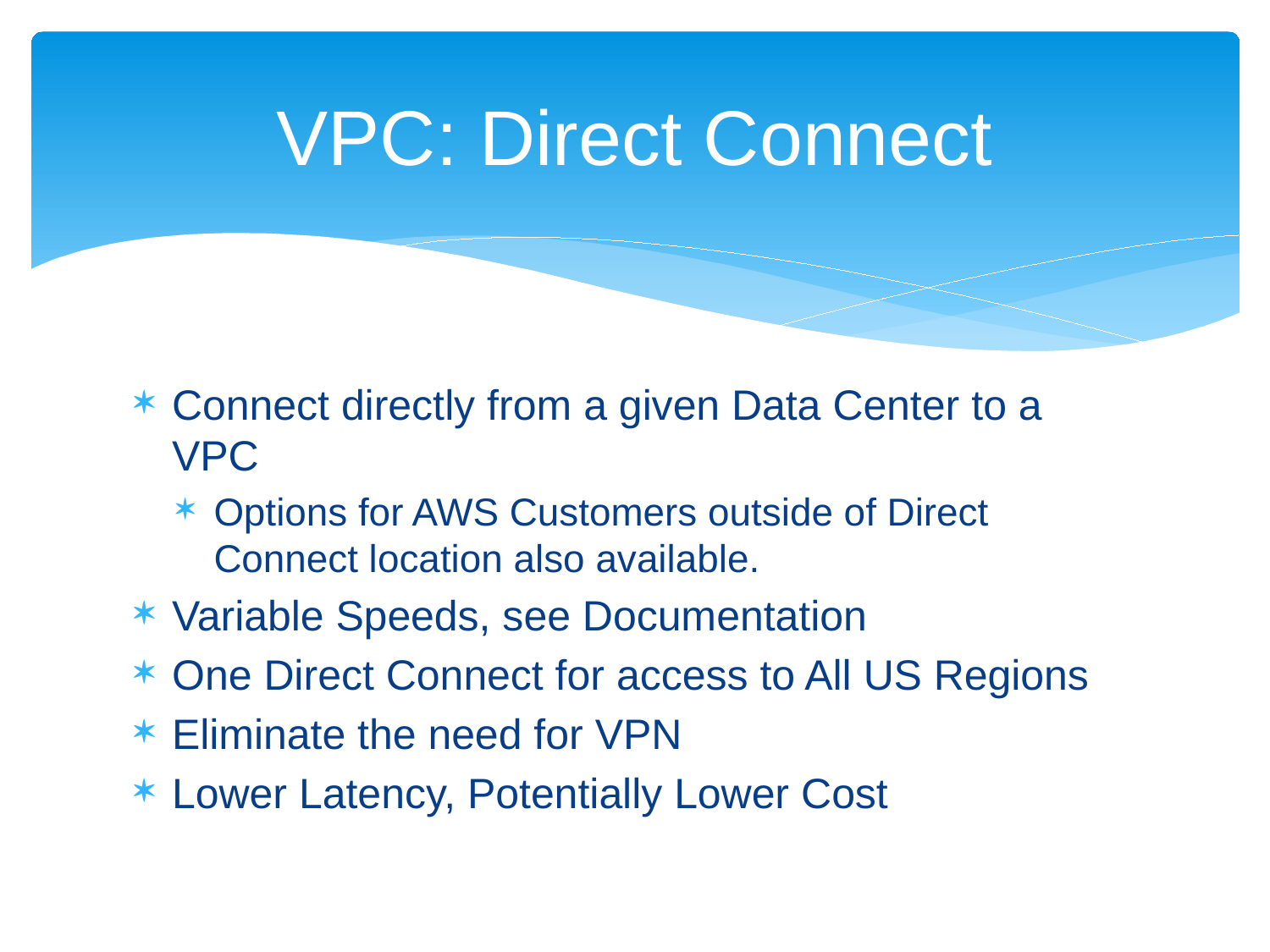

# VPC: Direct Connect
Connect directly from a given Data Center to a VPC
Options for AWS Customers outside of Direct Connect location also available.
Variable Speeds, see Documentation
One Direct Connect for access to All US Regions
Eliminate the need for VPN
Lower Latency, Potentially Lower Cost